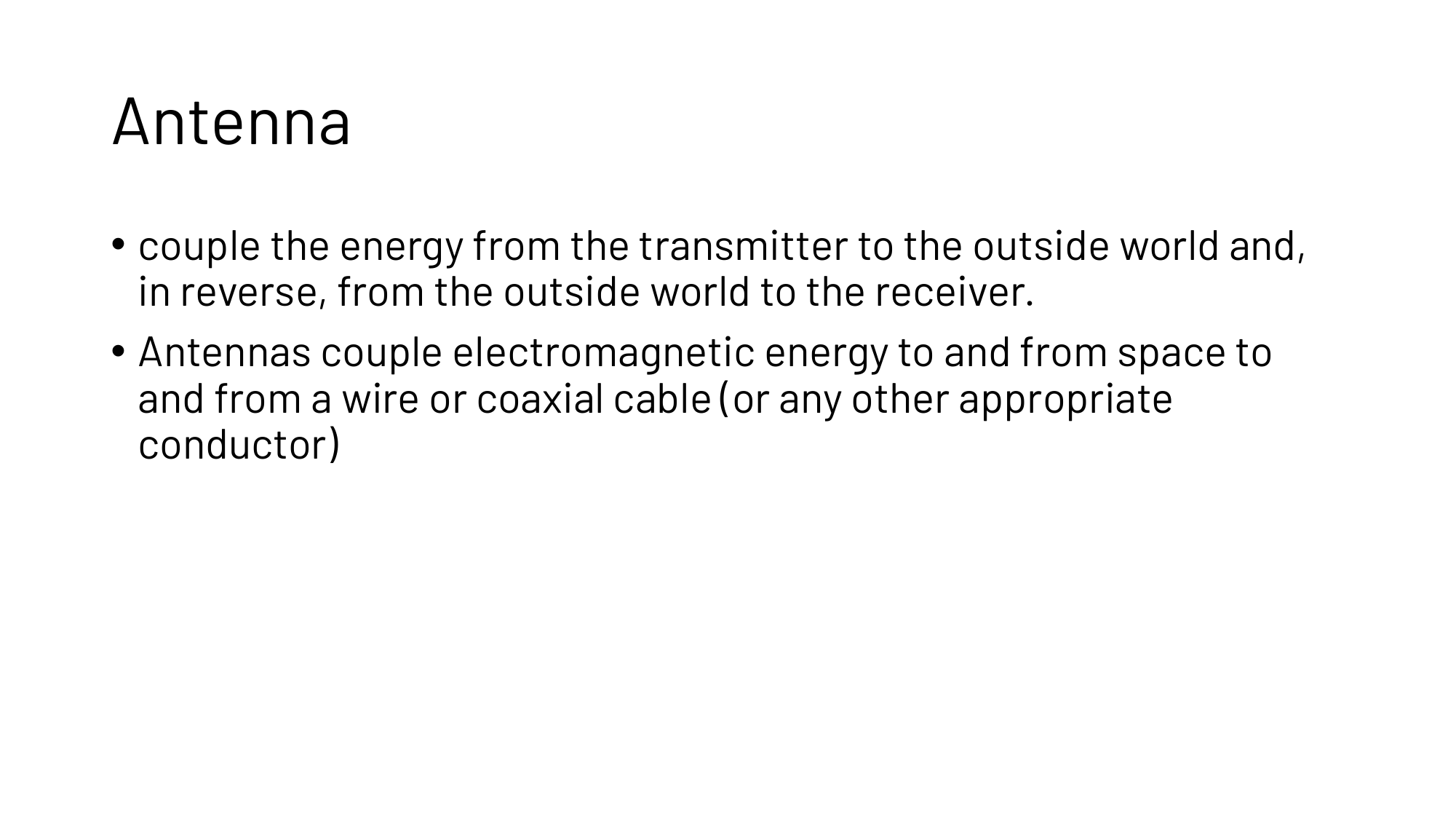

# Antenna
couple the energy from the transmitter to the outside world and, in reverse, from the outside world to the receiver.
Antennas couple electromagnetic energy to and from space to and from a wire or coaxial cable (or any other appropriate conductor)